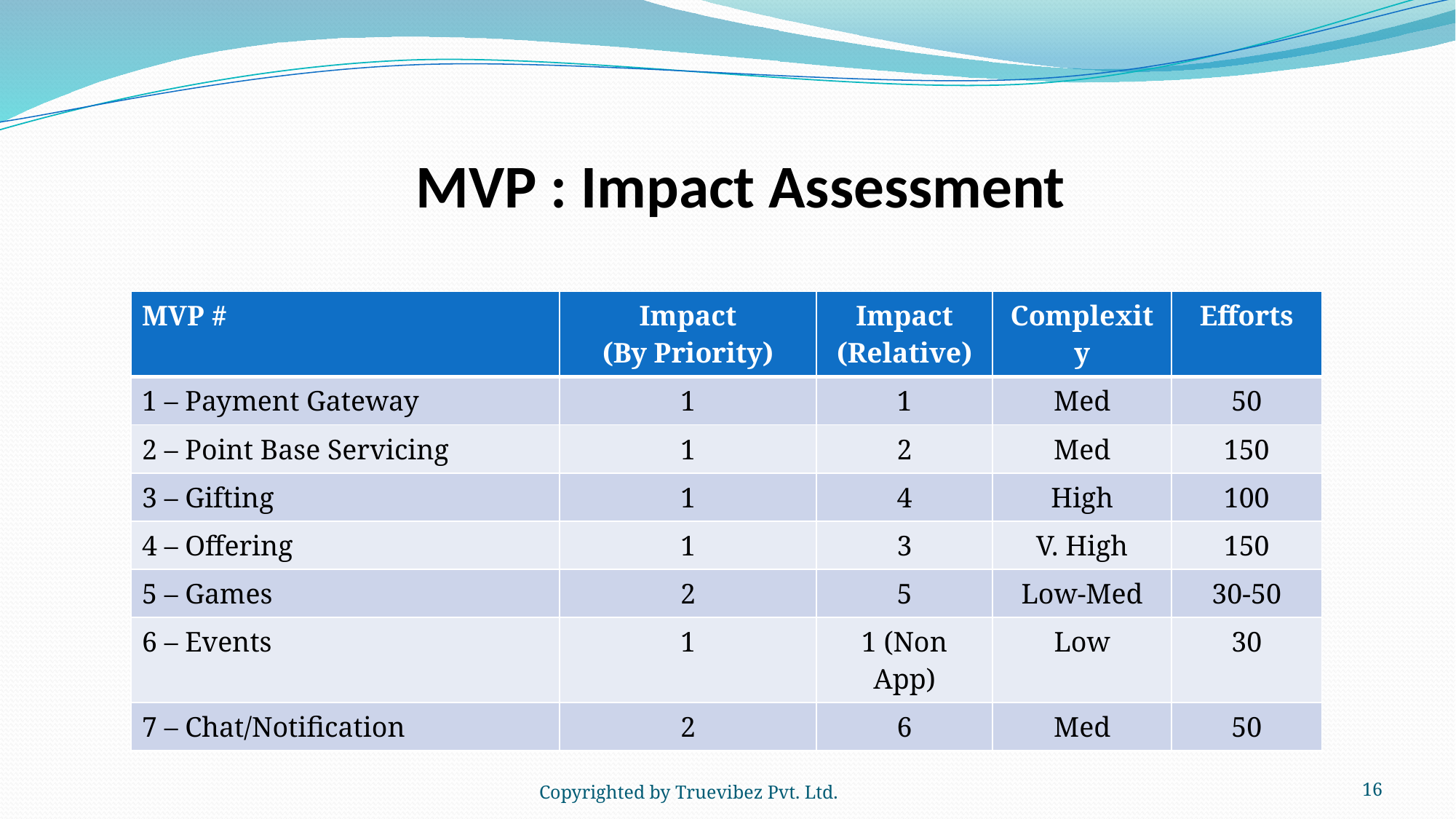

MVP : Impact Assessment
| MVP # | Impact (By Priority) | Impact (Relative) | Complexity | Efforts |
| --- | --- | --- | --- | --- |
| 1 – Payment Gateway | 1 | 1 | Med | 50 |
| 2 – Point Base Servicing | 1 | 2 | Med | 150 |
| 3 – Gifting | 1 | 4 | High | 100 |
| 4 – Offering | 1 | 3 | V. High | 150 |
| 5 – Games | 2 | 5 | Low-Med | 30-50 |
| 6 – Events | 1 | 1 (Non App) | Low | 30 |
| 7 – Chat/Notification | 2 | 6 | Med | 50 |
Copyrighted by Truevibez Pvt. Ltd.
16